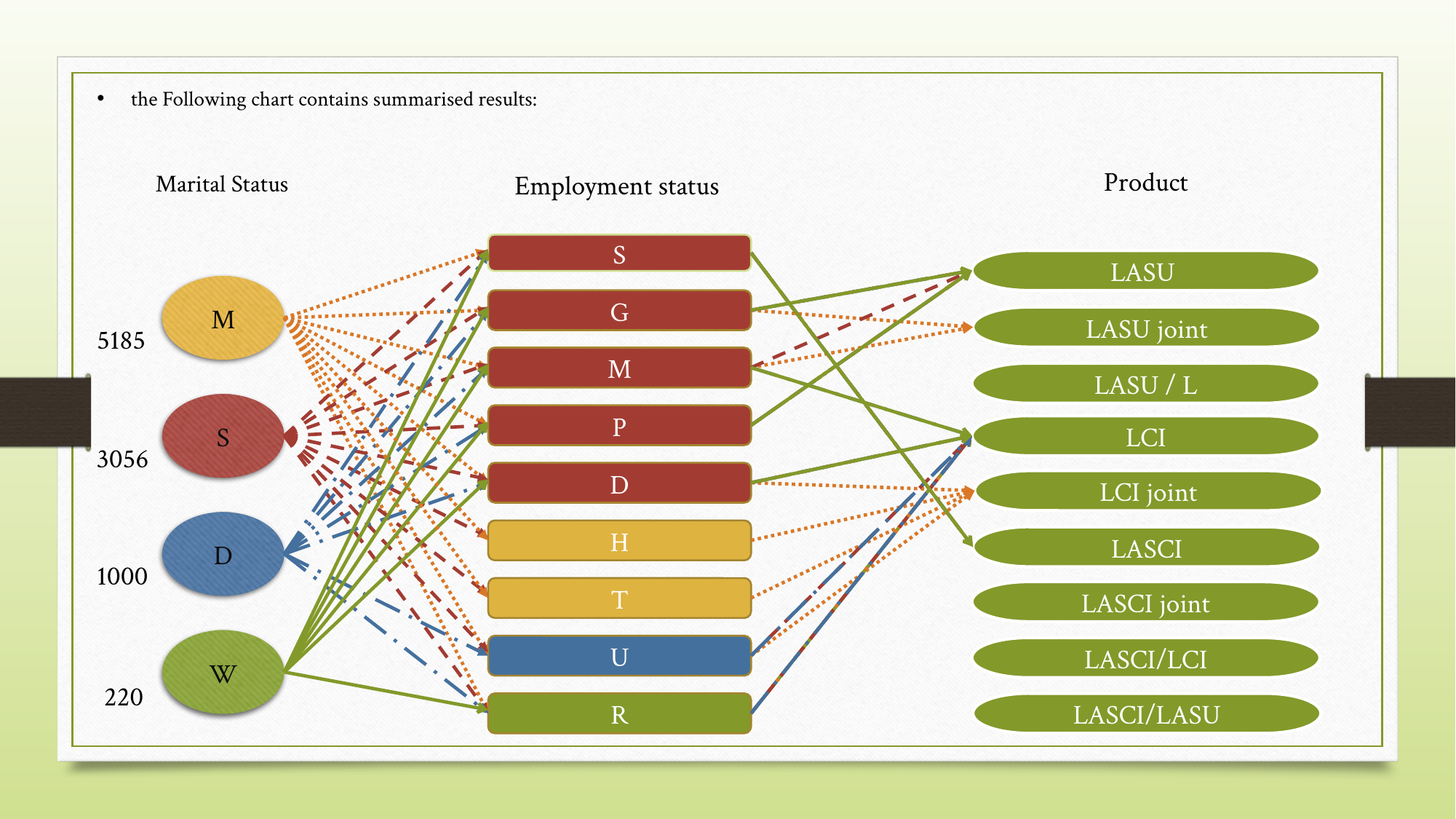

the Following chart contains summarised results:
Product
Marital Status
Employment status
S
LASU
M
G
LASU joint
5185
M
LASU / L
S
P
LCI
3056
D
LCI joint
D
H
LASCI
1000
T
LASCI joint
W
U
LASCI/LCI
220
R
LASCI/LASU